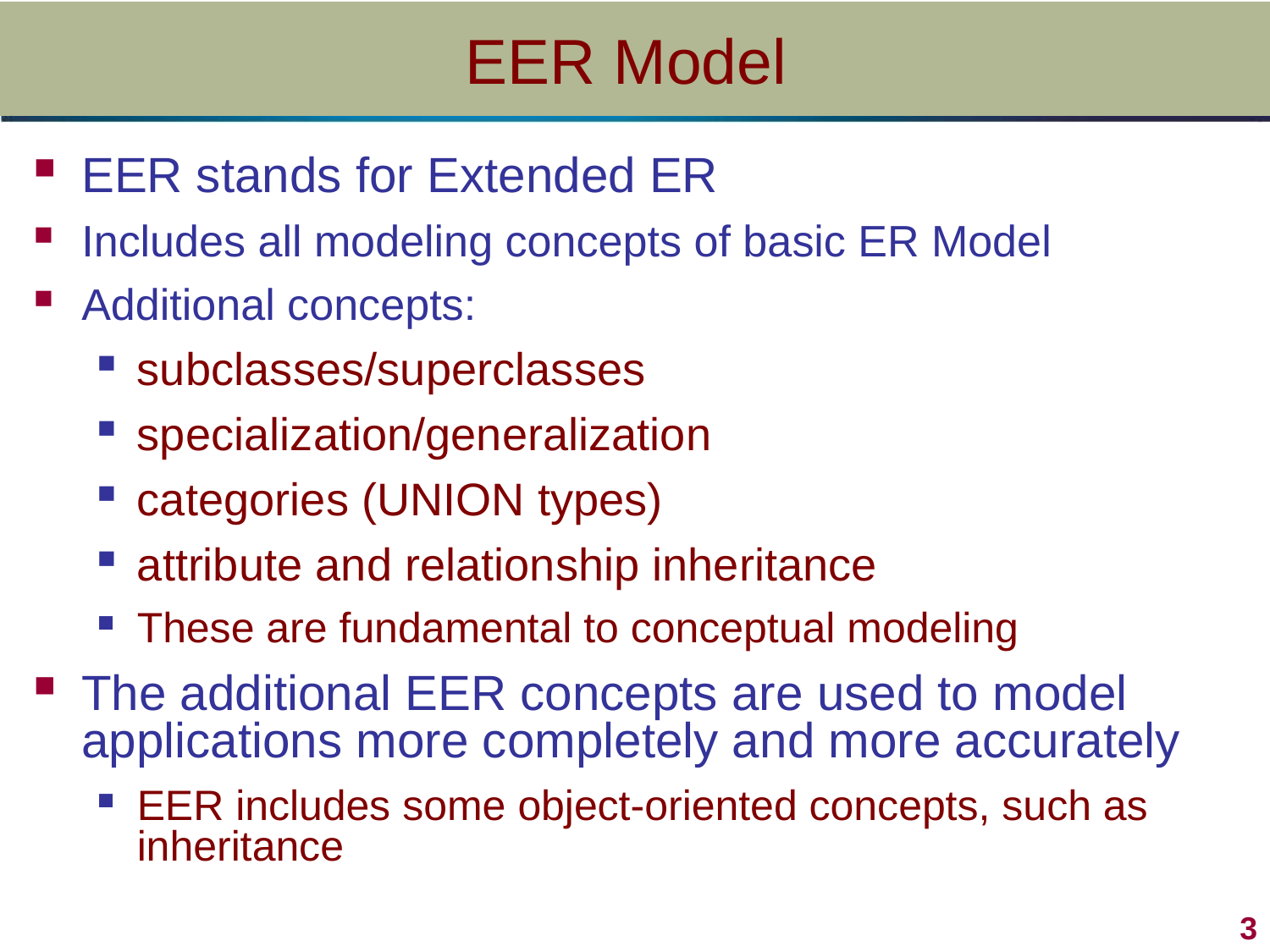

# EER Model
EER stands for Extended ER
Includes all modeling concepts of basic ER Model
Additional concepts:
subclasses/superclasses
specialization/generalization
categories (UNION types)
attribute and relationship inheritance
These are fundamental to conceptual modeling
The additional EER concepts are used to model applications more completely and more accurately
EER includes some object-oriented concepts, such as inheritance
 3